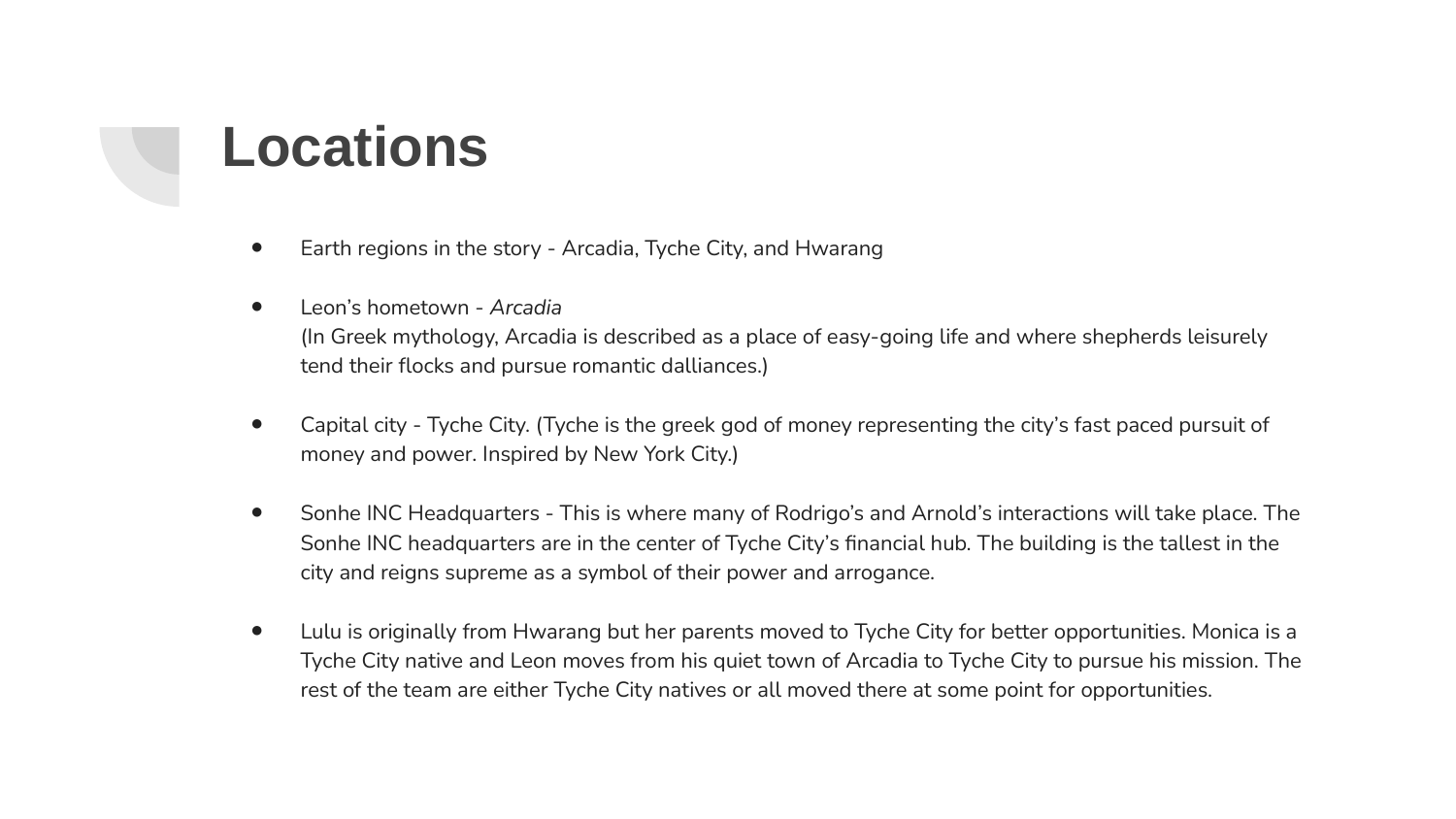

# Locations
Earth regions in the story - Arcadia, Tyche City, and Hwarang

Leon’s hometown - Arcadia
(In Greek mythology, Arcadia is described as a place of easy-going life and where shepherds leisurely tend their flocks and pursue romantic dalliances.)

Capital city - Tyche City. (Tyche is the greek god of money representing the city’s fast paced pursuit of money and power. Inspired by New York City.)

Sonhe INC Headquarters - This is where many of Rodrigo’s and Arnold’s interactions will take place. The Sonhe INC headquarters are in the center of Tyche City’s financial hub. The building is the tallest in the city and reigns supreme as a symbol of their power and arrogance.

Lulu is originally from Hwarang but her parents moved to Tyche City for better opportunities. Monica is a Tyche City native and Leon moves from his quiet town of Arcadia to Tyche City to pursue his mission. The rest of the team are either Tyche City natives or all moved there at some point for opportunities.